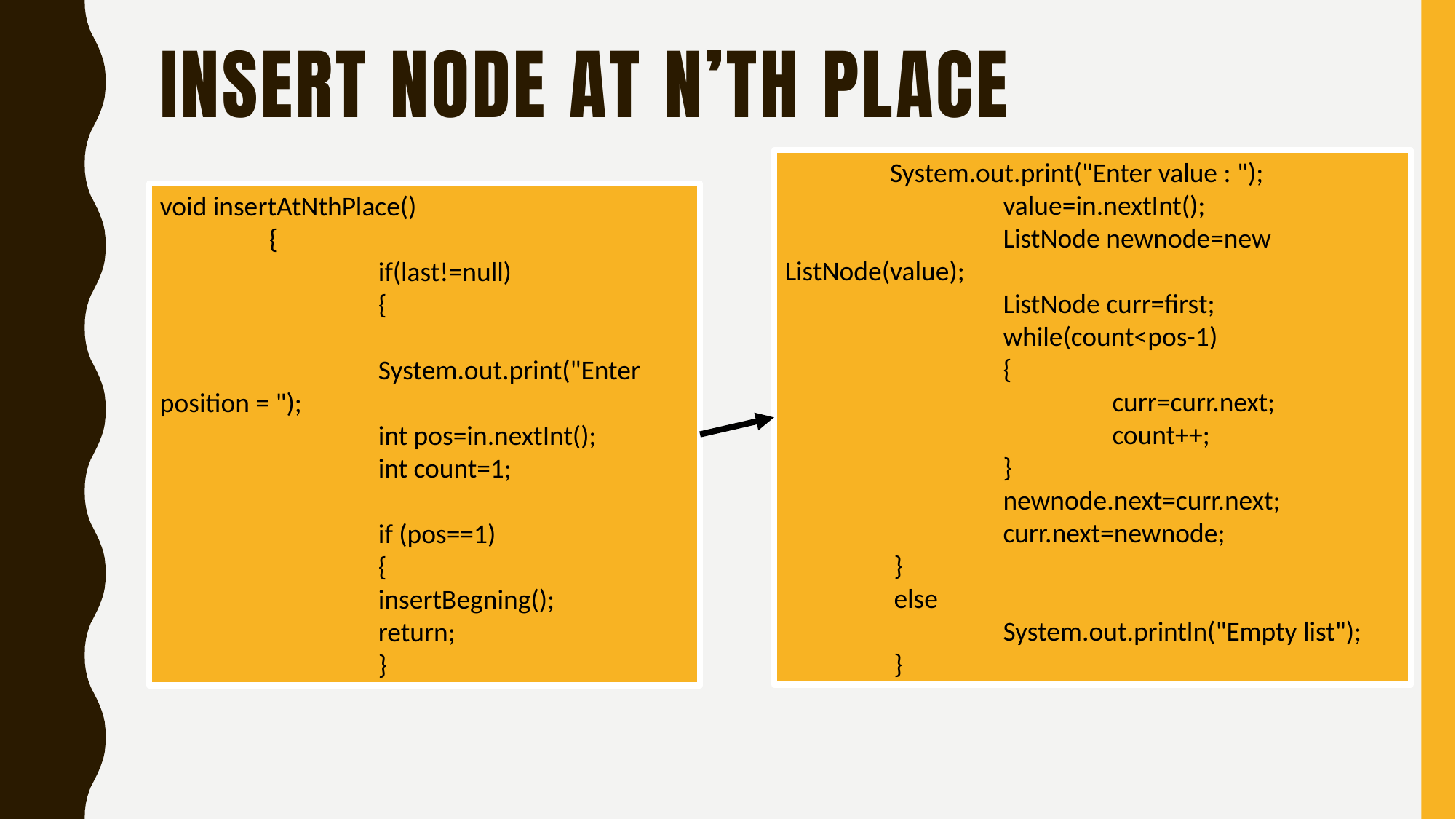

# Insert node at n’th place
                 System.out.print("Enter value : ");
		value=in.nextInt();
		ListNode newnode=new ListNode(value);
		ListNode curr=first;
		while(count<pos-1)
		{
			curr=curr.next;
			count++;
		}
		newnode.next=curr.next;
		curr.next=newnode;
	}
	else
		System.out.println("Empty list");
	}
void insertAtNthPlace()
	{
		if(last!=null)
		{
		System.out.print("Enter position = ");
		int pos=in.nextInt();
		int count=1;

		if (pos==1)
		{
		insertBegning();
		return;
		}